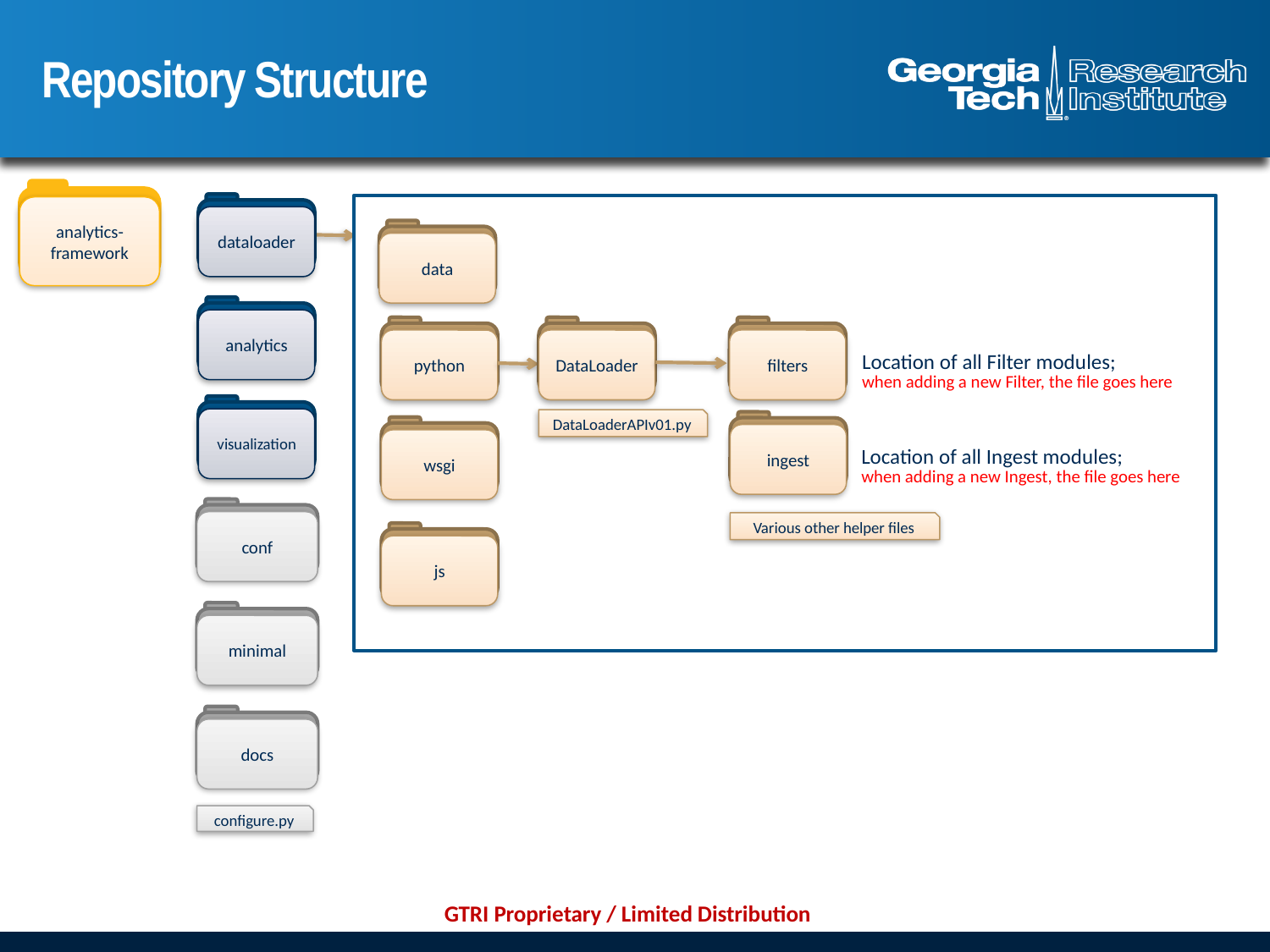

# Repository Structure

analytics-framework

dataloader

data

analytics

python

DataLoader

filters
Location of all Filter modules;
when adding a new Filter, the file goes here

visualization
DataLoaderAPIv01.py

ingest

wsgi
Location of all Ingest modules;
when adding a new Ingest, the file goes here

conf
Various other helper files

js

minimal

docs
configure.py